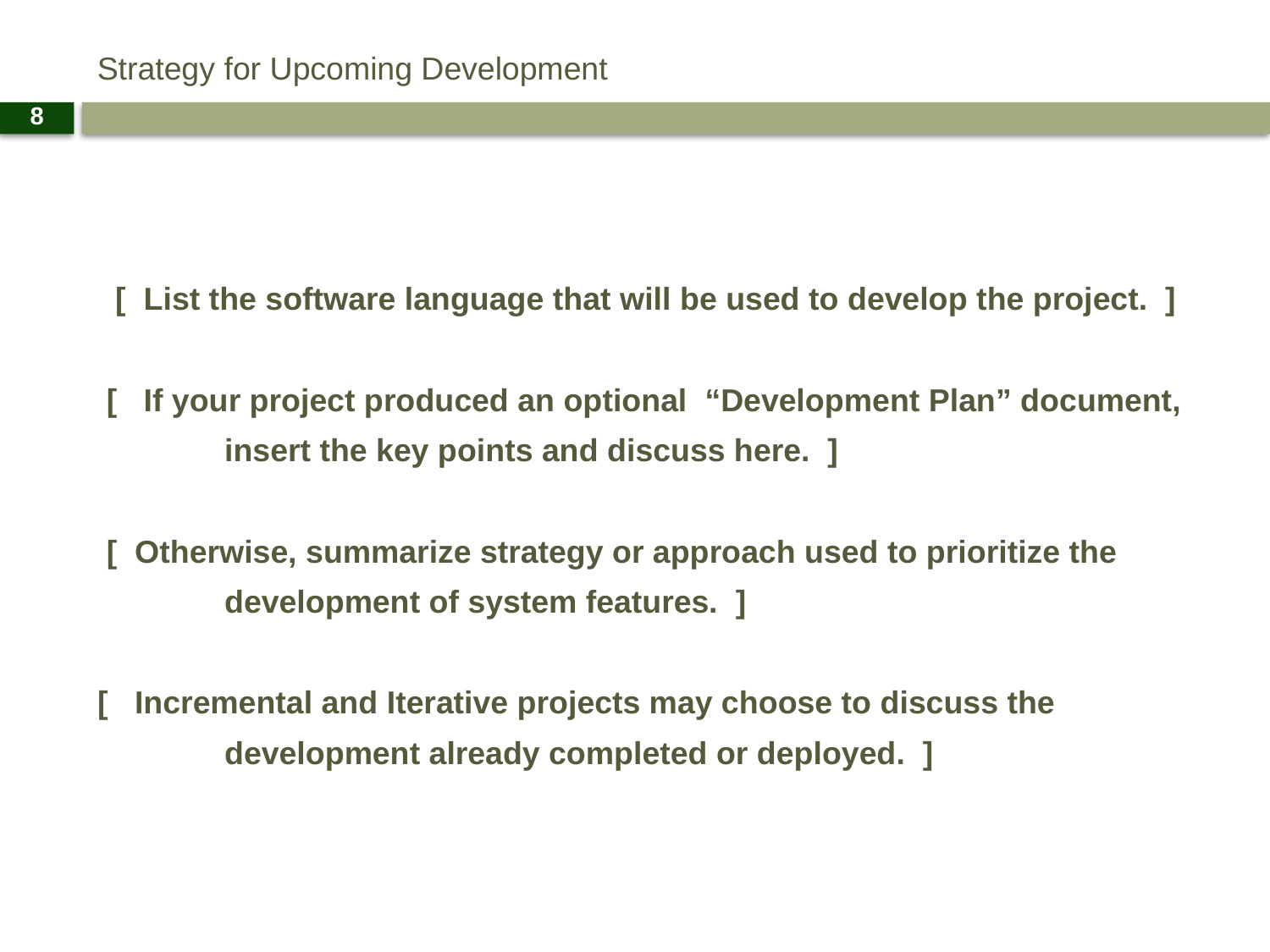

# Strategy for Upcoming Development
8

  [  List the software language that will be used to develop the project.  ]

 [   If your project produced an optional  “Development Plan” document,
	insert the key points and discuss here.  ]

 [  Otherwise, summarize strategy or approach used to prioritize the
      	development of system features.  ]

[   Incremental and Iterative projects may choose to discuss the
	development already completed or deployed.  ]